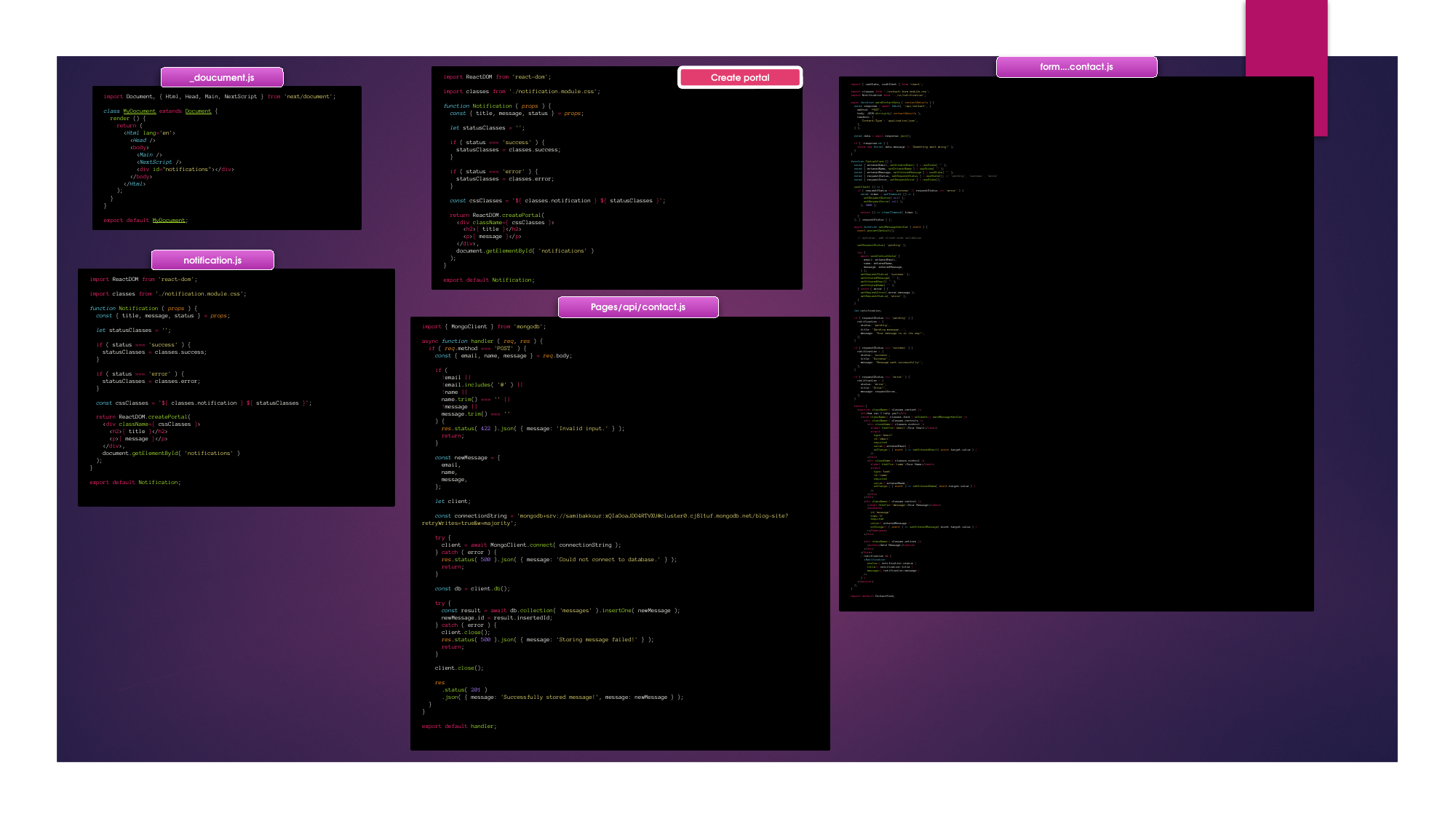

form….contact.js
_doucument.js
import ReactDOM from 'react-dom';
import classes from './notification.module.css';
function Notification ( props ) {
  const { title, message, status } = props;
  let statusClasses = '';
  if ( status === 'success' ) {
    statusClasses = classes.success;
  }
  if ( status === 'error' ) {
    statusClasses = classes.error;
  }
  const cssClasses = `${ classes.notification } ${ statusClasses }`;
  return ReactDOM.createPortal(
    <div className={ cssClasses }>
      <h2>{ title }</h2>
      <p>{ message }</p>
    </div>,
    document.getElementById( 'notifications' )
  );
}
export default Notification;
Create portal
import { useState, useEffect } from 'react';
import classes from './contact-form.module.css';
import Notification from '../ui/notification';
async function sendContactData ( contactDetails ) {
  const response = await fetch( '/api/contact', {
    method: 'POST',
    body: JSON.stringify( contactDetails ),
    headers: {
      'Content-Type': 'application/json',
    },
  } );
  const data = await response.json();
  if ( !response.ok ) {
    throw new Error( data.message || 'Something went wrong!' );
  }
}
function ContactForm () {
  const [ enteredEmail, setEnteredEmail ] = useState( '' );
  const [ enteredName, setEnteredName ] = useState( '' );
  const [ enteredMessage, setEnteredMessage ] = useState( '' );
  const [ requestStatus, setRequestStatus ] = useState(); // 'pending', 'success', 'error'
  const [ requestError, setRequestError ] = useState();
  useEffect( () => {
    if ( requestStatus === 'success' || requestStatus === 'error' ) {
      const timer = setTimeout( () => {
        setRequestStatus( null );
        setRequestError( null );
      }, 3000 );
      return () => clearTimeout( timer );
    }
  }, [ requestStatus ] );
  async function sendMessageHandler ( event ) {
    event.preventDefault();
    // optional: add client-side validation
    setRequestStatus( 'pending' );
    try {
      await sendContactData( {
        email: enteredEmail,
        name: enteredName,
        message: enteredMessage,
      } );
      setRequestStatus( 'success' );
      setEnteredMessage( '' );
      setEnteredEmail( '' );
      setEnteredName( '' );
    } catch ( error ) {
      setRequestError( error.message );
      setRequestStatus( 'error' );
    }
  }
  let notification;
  if ( requestStatus === 'pending' ) {
    notification = {
      status: 'pending',
      title: 'Sending message...',
      message: 'Your message is on its way!',
    };
  }
  if ( requestStatus === 'success' ) {
    notification = {
      status: 'success',
      title: 'Success!',
      message: 'Message sent successfully!',
    };
  }
  if ( requestStatus === 'error' ) {
    notification = {
      status: 'error',
      title: 'Error!',
      message: requestError,
    };
  }
  return (
    <section className={ classes.contact }>
      <h1>How can I help you?</h1>
      <form className={ classes.form } onSubmit={ sendMessageHandler }>
        <div className={ classes.controls }>
          <div className={ classes.control }>
            <label htmlFor='email'>Your Email</label>
            <input
              type='email'
              id='email'
              required
              value={ enteredEmail }
              onChange={ ( event ) => setEnteredEmail( event.target.value ) }
            />
          </div>
          <div className={ classes.control }>
            <label htmlFor='name'>Your Name</label>
            <input
              type='text'
              id='name'
              required
              value={ enteredName }
              onChange={ ( event ) => setEnteredName( event.target.value ) }
            />
          </div>
        </div>
        <div className={ classes.control }>
          <label htmlFor='message'>Your Message</label>
          <textarea
            id='message'
            rows='5'
            required
            value={ enteredMessage }
            onChange={ ( event ) => setEnteredMessage( event.target.value ) }
          ></textarea>
        </div>
        <div className={ classes.actions }>
          <button>Send Message</button>
        </div>
      </form>
      { notification && (
        <Notification
          status={ notification.status }
          title={ notification.title }
          message={ notification.message }
        />
      ) }
    </section>
  );
}
export default ContactForm;

import Document, { Html, Head, Main, NextScript } from 'next/document';
class MyDocument extends Document {
  render () {
    return (
      <Html lang='en'>
        <Head />
        <body>
          <Main />
          <NextScript />
          <div id="notifications"></div>
        </body>
      </Html>
    );
  }
}
export default MyDocument;
notification.js
import ReactDOM from 'react-dom';
import classes from './notification.module.css';
function Notification ( props ) {
  const { title, message, status } = props;
  let statusClasses = '';
  if ( status === 'success' ) {
    statusClasses = classes.success;
  }
  if ( status === 'error' ) {
    statusClasses = classes.error;
  }
  const cssClasses = `${ classes.notification } ${ statusClasses }`;
  return ReactDOM.createPortal(
    <div className={ cssClasses }>
      <h2>{ title }</h2>
      <p>{ message }</p>
    </div>,
    document.getElementById( 'notifications' )
  );
}
export default Notification;

Pages/api/contact.js
import { MongoClient } from 'mongodb';
async function handler ( req, res ) {
  if ( req.method === 'POST' ) {
    const { email, name, message } = req.body;
    if (
      !email ||
      !email.includes( '@' ) ||
      !name ||
      name.trim() === '' ||
      !message ||
      message.trim() === ''
    ) {
      res.status( 422 ).json( { message: 'Invalid input.' } );
      return;
    }
    const newMessage = {
      email,
      name,
      message,
    };
    let client;
    const connectionString = 'mongodb+srv://samibakkour:xQIaOoaJDO4RTVXU@cluster0.cj8l1uf.mongodb.net/blog-site?retryWrites=true&w=majority';
    try {
      client = await MongoClient.connect( connectionString );
    } catch ( error ) {
      res.status( 500 ).json( { message: 'Could not connect to database.' } );
      return;
    }
    const db = client.db();
    try {
      const result = await db.collection( 'messages' ).insertOne( newMessage );
      newMessage.id = result.insertedId;
    } catch ( error ) {
      client.close();
      res.status( 500 ).json( { message: 'Storing message failed!' } );
      return;
    }
    client.close();
    res
      .status( 201 )
      .json( { message: 'Successfully stored message!', message: newMessage } );
  }
}
export default handler;